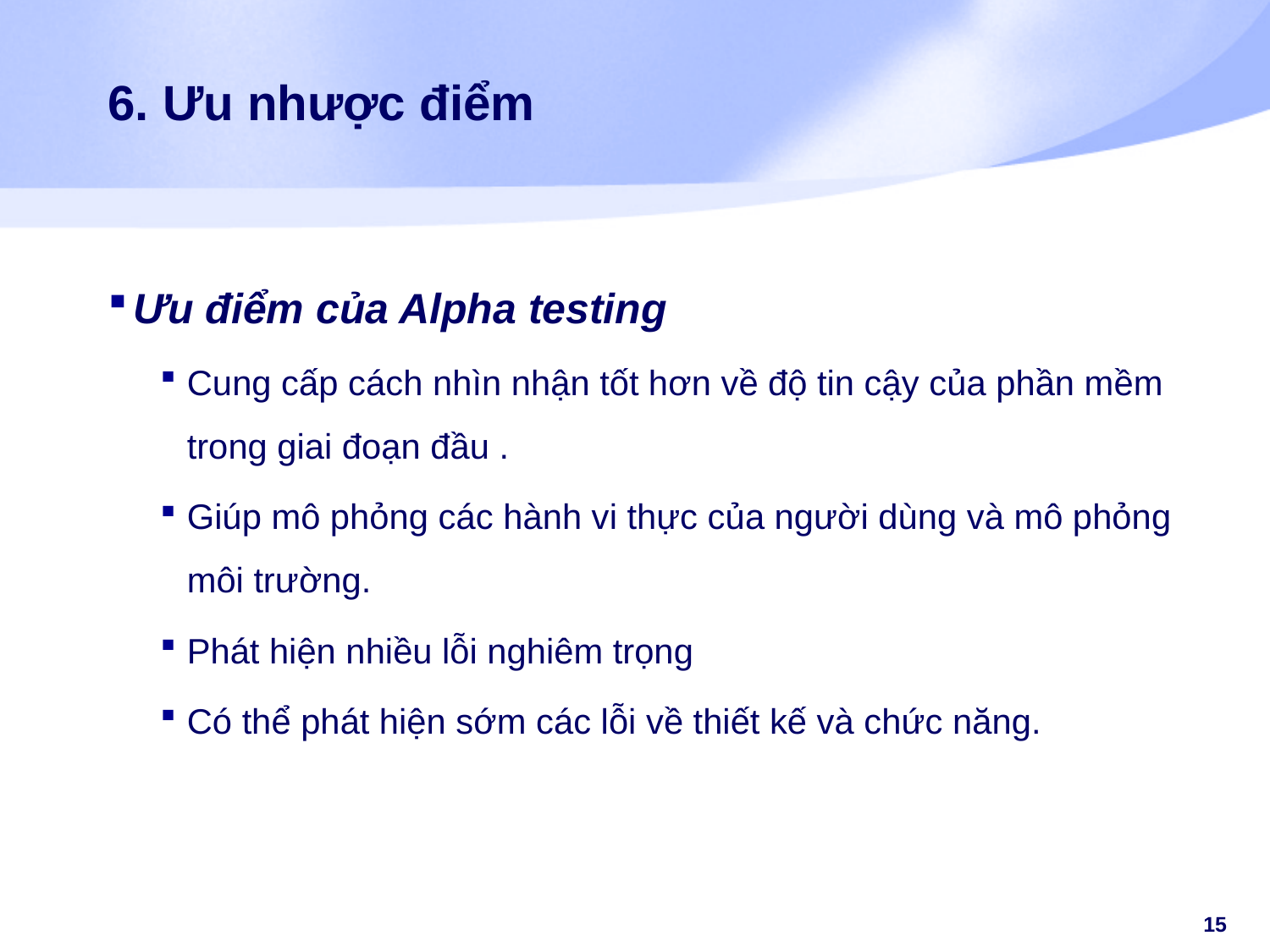

# 6. Ưu nhược điểm
Ưu điểm của Alpha testing
Cung cấp cách nhìn nhận tốt hơn về độ tin cậy của phần mềm trong giai đoạn đầu .
Giúp mô phỏng các hành vi thực của người dùng và mô phỏng môi trường.
Phát hiện nhiều lỗi nghiêm trọng
Có thể phát hiện sớm các lỗi về thiết kế và chức năng.

15